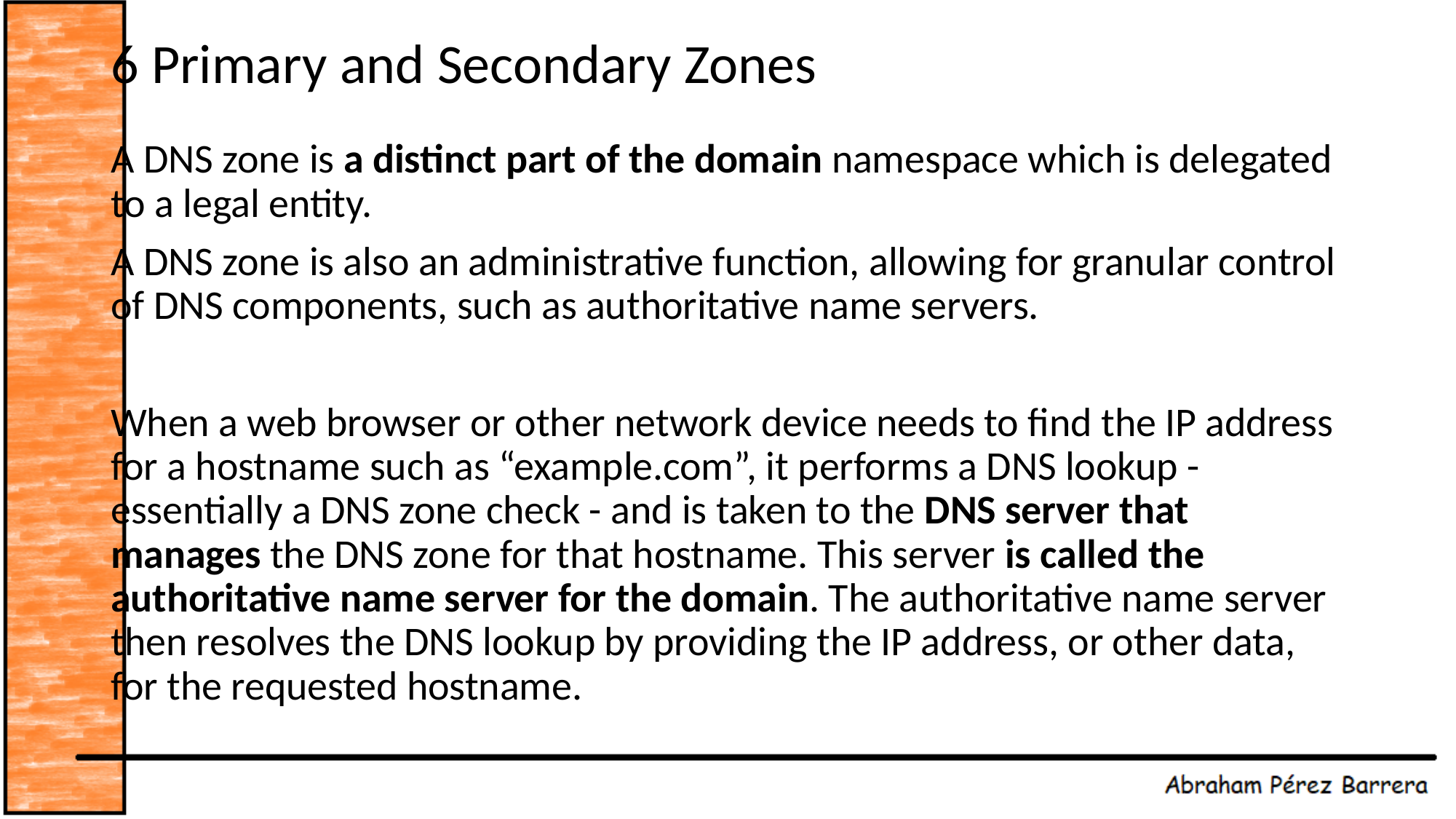

# 6 Primary and Secondary Zones
A DNS zone is a distinct part of the domain namespace which is delegated to a legal entity.
A DNS zone is also an administrative function, allowing for granular control of DNS components, such as authoritative name servers.

When a web browser or other network device needs to find the IP address for a hostname such as “example.com”, it performs a DNS lookup - essentially a DNS zone check - and is taken to the DNS server that manages the DNS zone for that hostname. This server is called the authoritative name server for the domain. The authoritative name server then resolves the DNS lookup by providing the IP address, or other data, for the requested hostname.